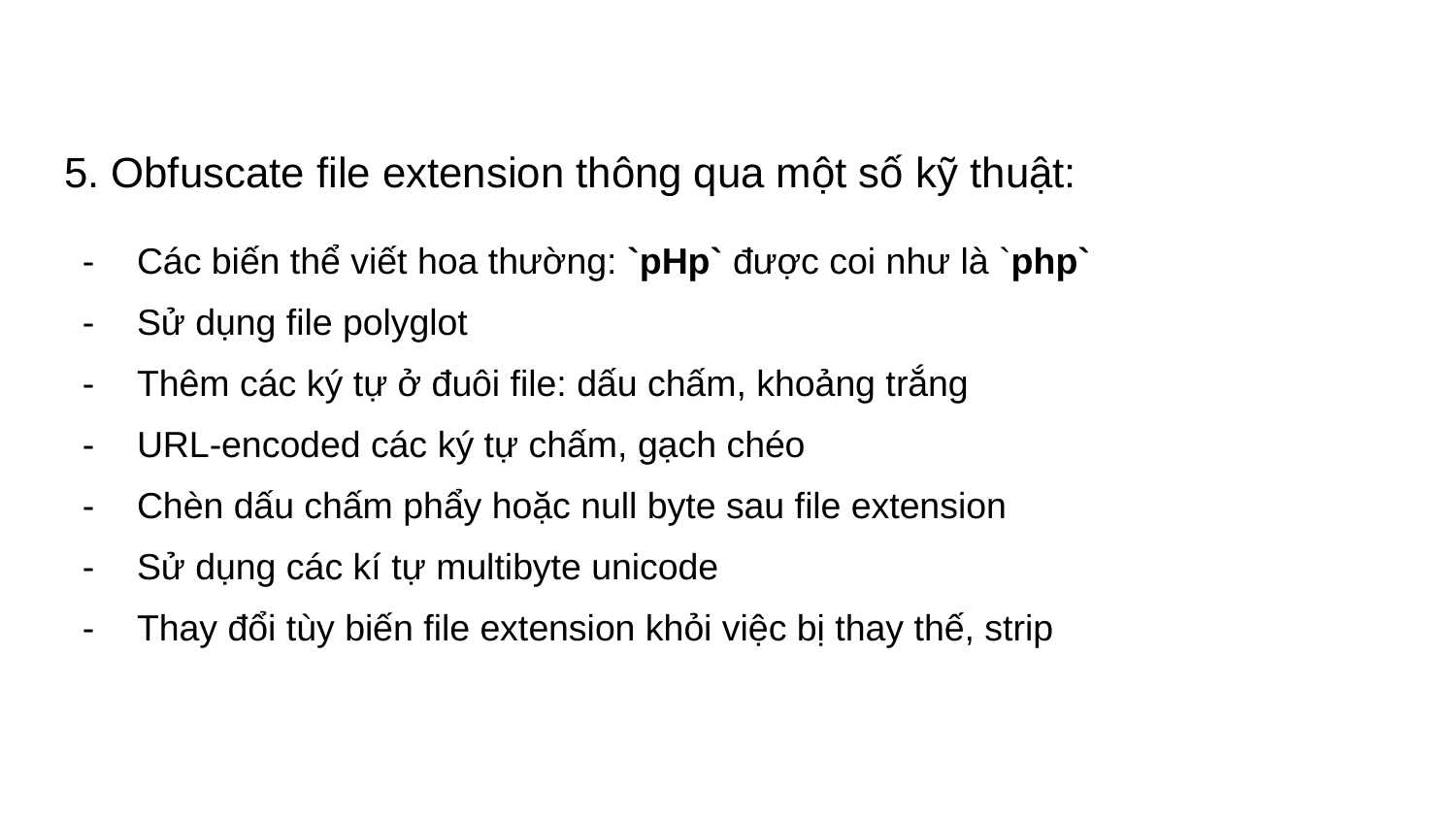

5. Obfuscate file extension thông qua một số kỹ thuật:
Các biến thể viết hoa thường: `pHp` được coi như là `php`
Sử dụng file polyglot
Thêm các ký tự ở đuôi file: dấu chấm, khoảng trắng
URL-encoded các ký tự chấm, gạch chéo
Chèn dấu chấm phẩy hoặc null byte sau file extension
Sử dụng các kí tự multibyte unicode
Thay đổi tùy biến file extension khỏi việc bị thay thế, strip